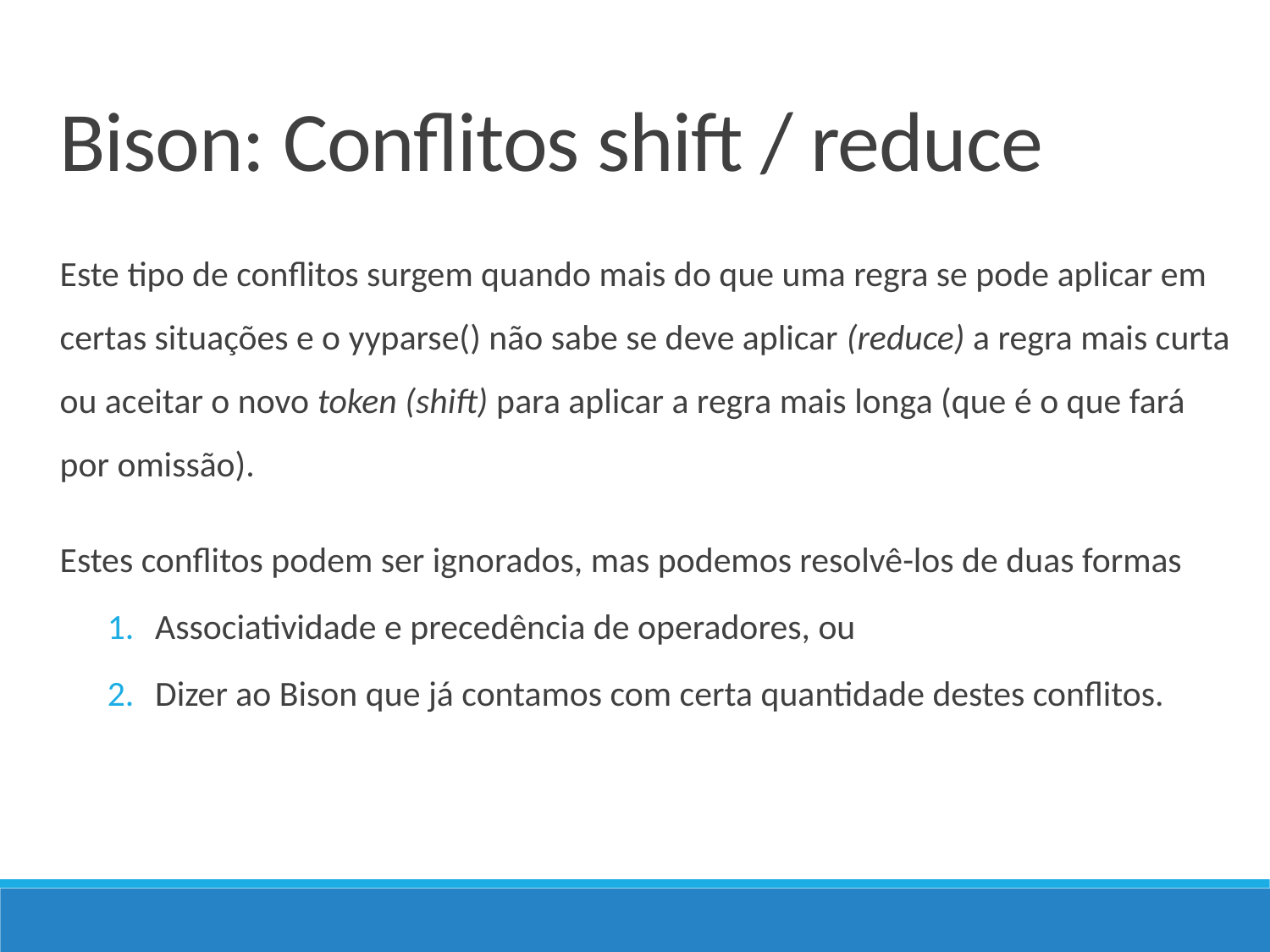

Bison: Conflitos shift / reduce
Este tipo de conflitos surgem quando mais do que uma regra se pode aplicar em certas situações e o yyparse() não sabe se deve aplicar (reduce) a regra mais curta ou aceitar o novo token (shift) para aplicar a regra mais longa (que é o que fará por omissão).
Estes conflitos podem ser ignorados, mas podemos resolvê-los de duas formas
Associatividade e precedência de operadores, ou
Dizer ao Bison que já contamos com certa quantidade destes conflitos.